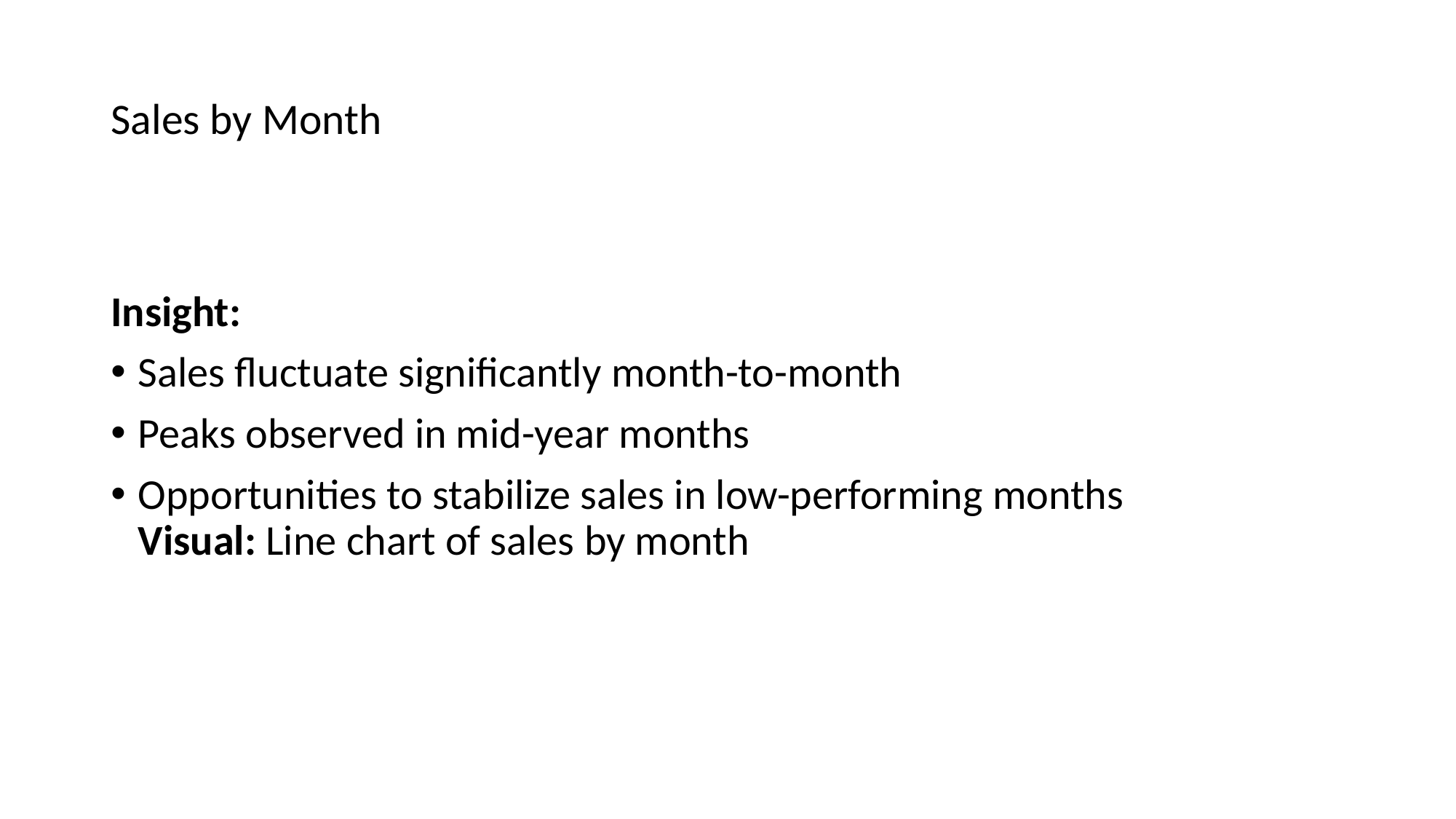

# Sales by Month

Insight:
Sales fluctuate significantly month-to-month
Peaks observed in mid-year months
Opportunities to stabilize sales in low-performing months
Visual: Line chart of sales by month